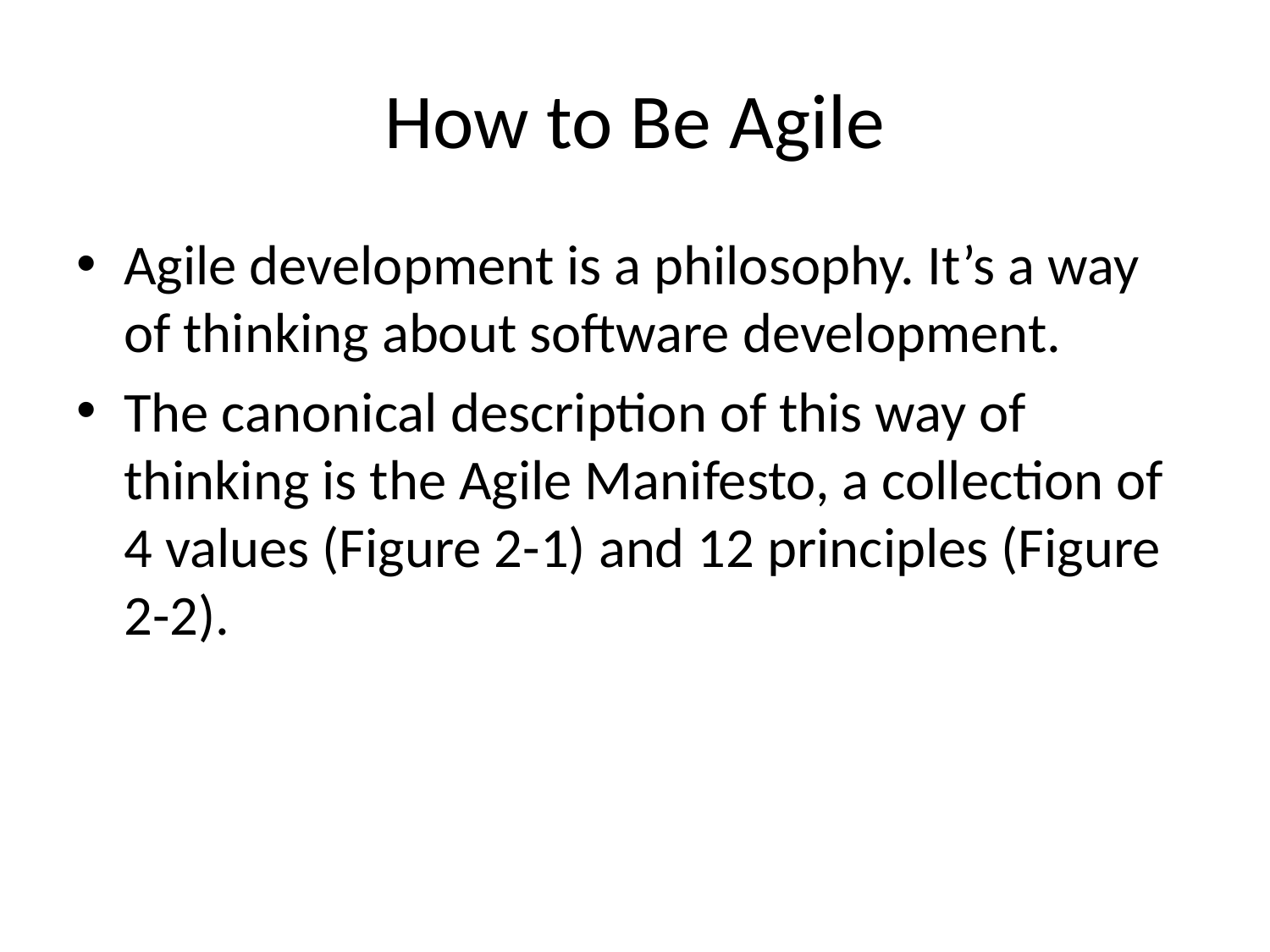

# How to Be Agile
Agile development is a philosophy. It’s a way of thinking about software development.
The canonical description of this way of thinking is the Agile Manifesto, a collection of 4 values (Figure 2-1) and 12 principles (Figure 2-2).